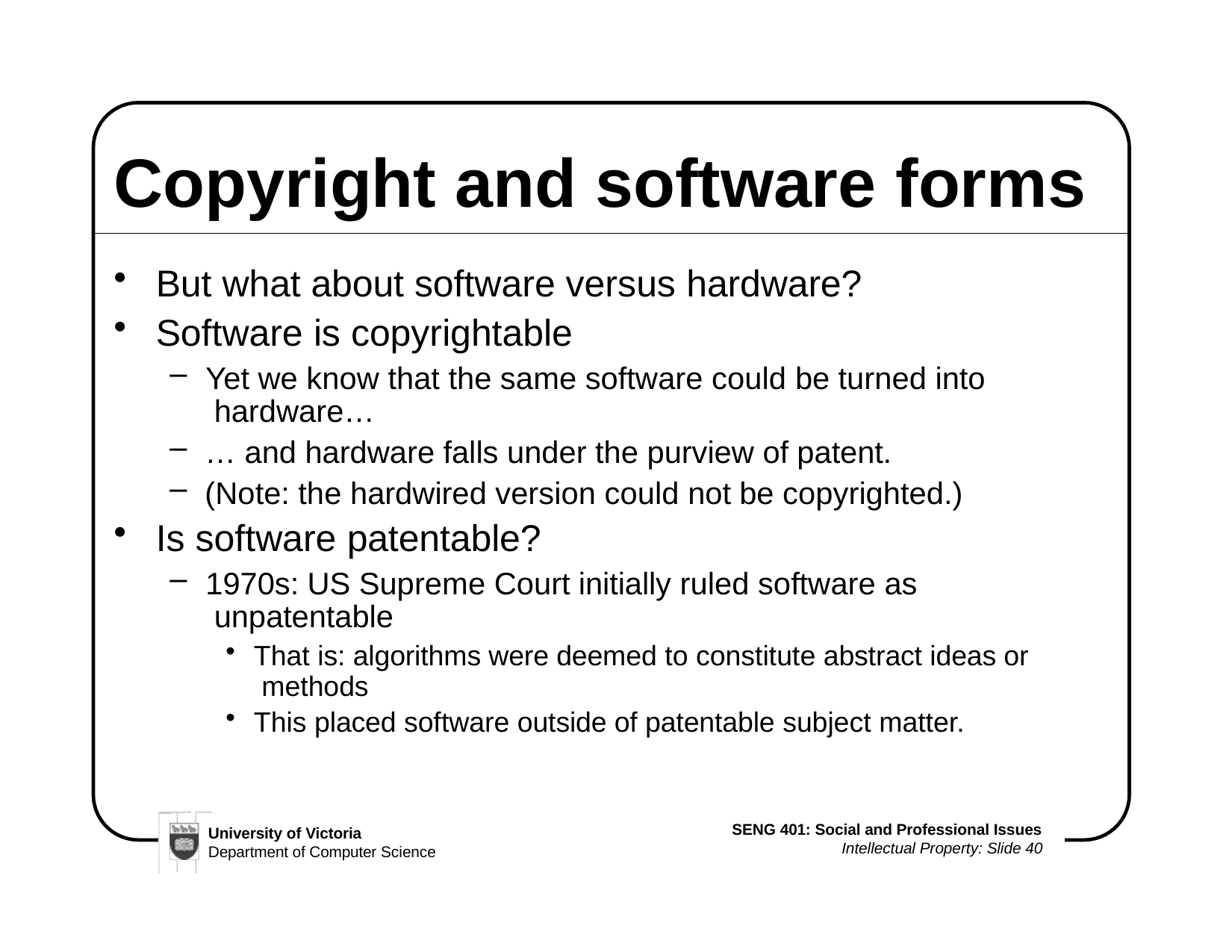

# Copyright and software forms

But what about software versus hardware?
Software is copyrightable
Yet we know that the same software could be turned into  hardware…
… and hardware falls under the purview of patent.
(Note: the hardwired version could not be copyrighted.)
Is software patentable?
1970s: US Supreme Court initially ruled software as  unpatentable
That is: algorithms were deemed to constitute abstract ideas or  methods
This placed software outside of patentable subject matter.
SENG 401: Social and Professional Issues
Intellectual Property: Slide 40
University of Victoria
Department of Computer Science